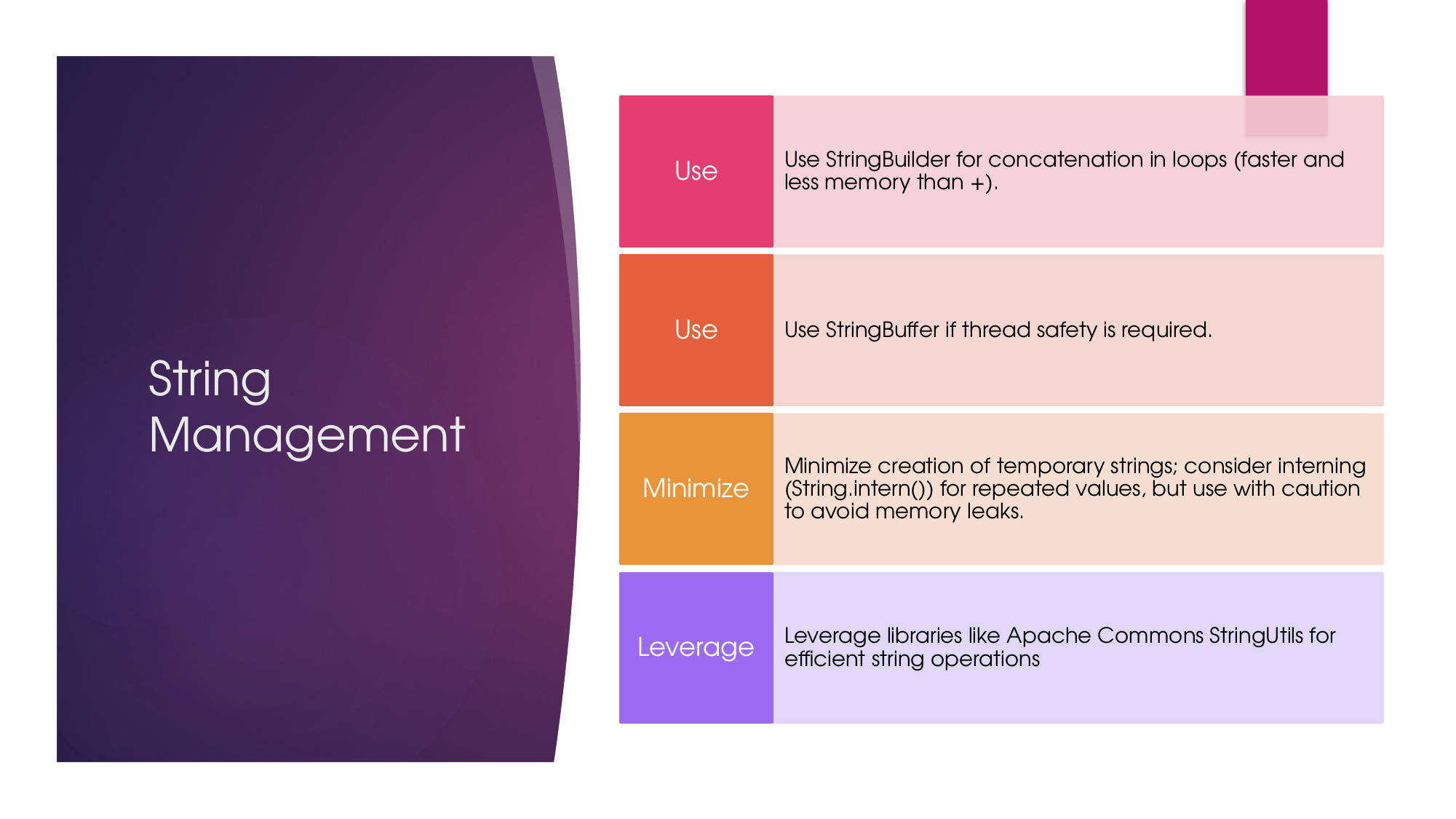

Use StringBuilder for concatenation in loops (faster and less memory than +).
Use
Use StringBuffer if thread safety is required.
Use
Minimize creation of temporary strings; consider interning (String.intern()) for repeated values, but use with caution to avoid memory leaks.
Minimize
Leverage libraries like Apache Commons StringUtils for efficient string operations
Leverage
# String Management